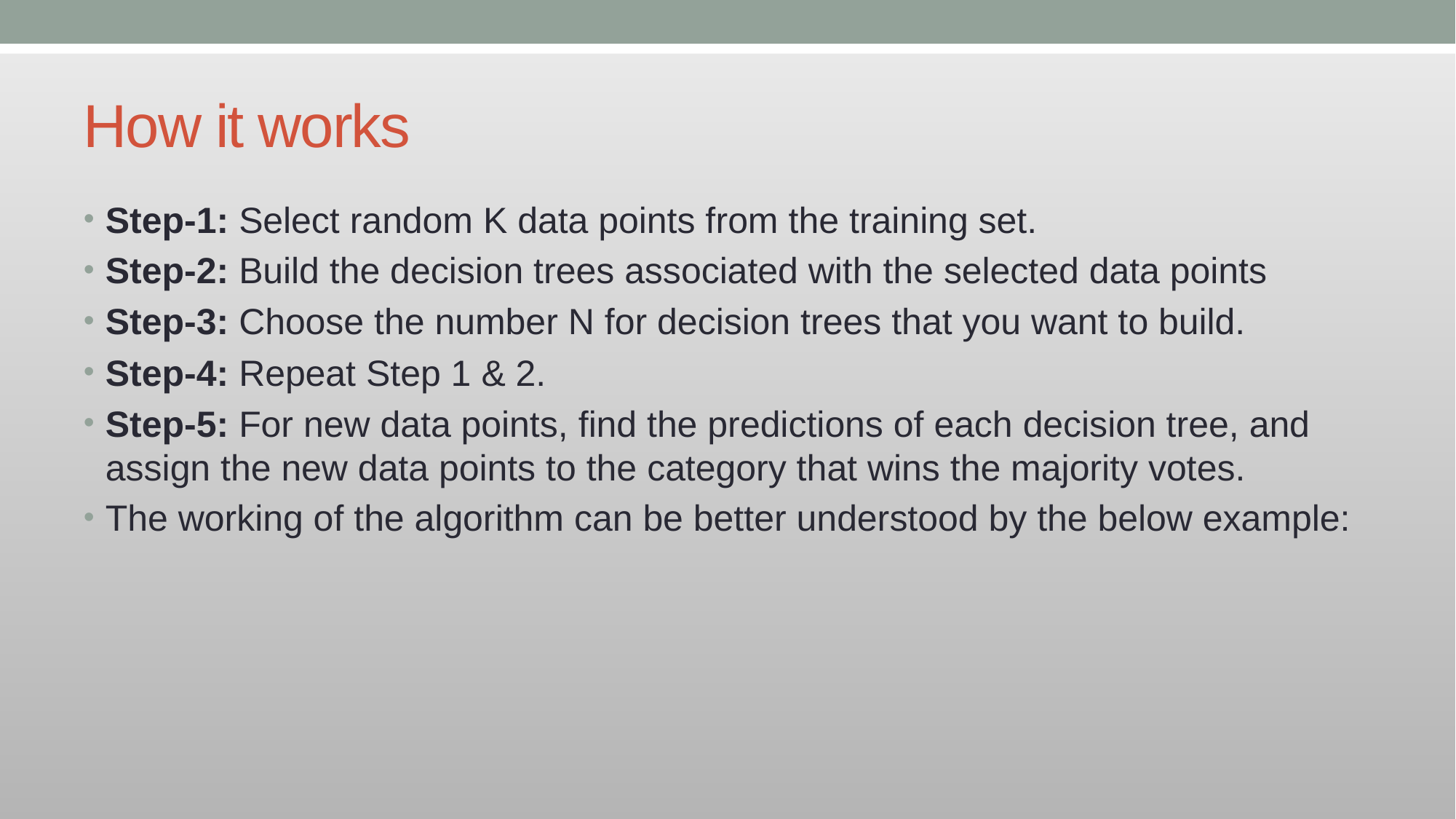

# How it works
Step-1: Select random K data points from the training set.
Step-2: Build the decision trees associated with the selected data points
Step-3: Choose the number N for decision trees that you want to build.
Step-4: Repeat Step 1 & 2.
Step-5: For new data points, find the predictions of each decision tree, and assign the new data points to the category that wins the majority votes.
The working of the algorithm can be better understood by the below example: